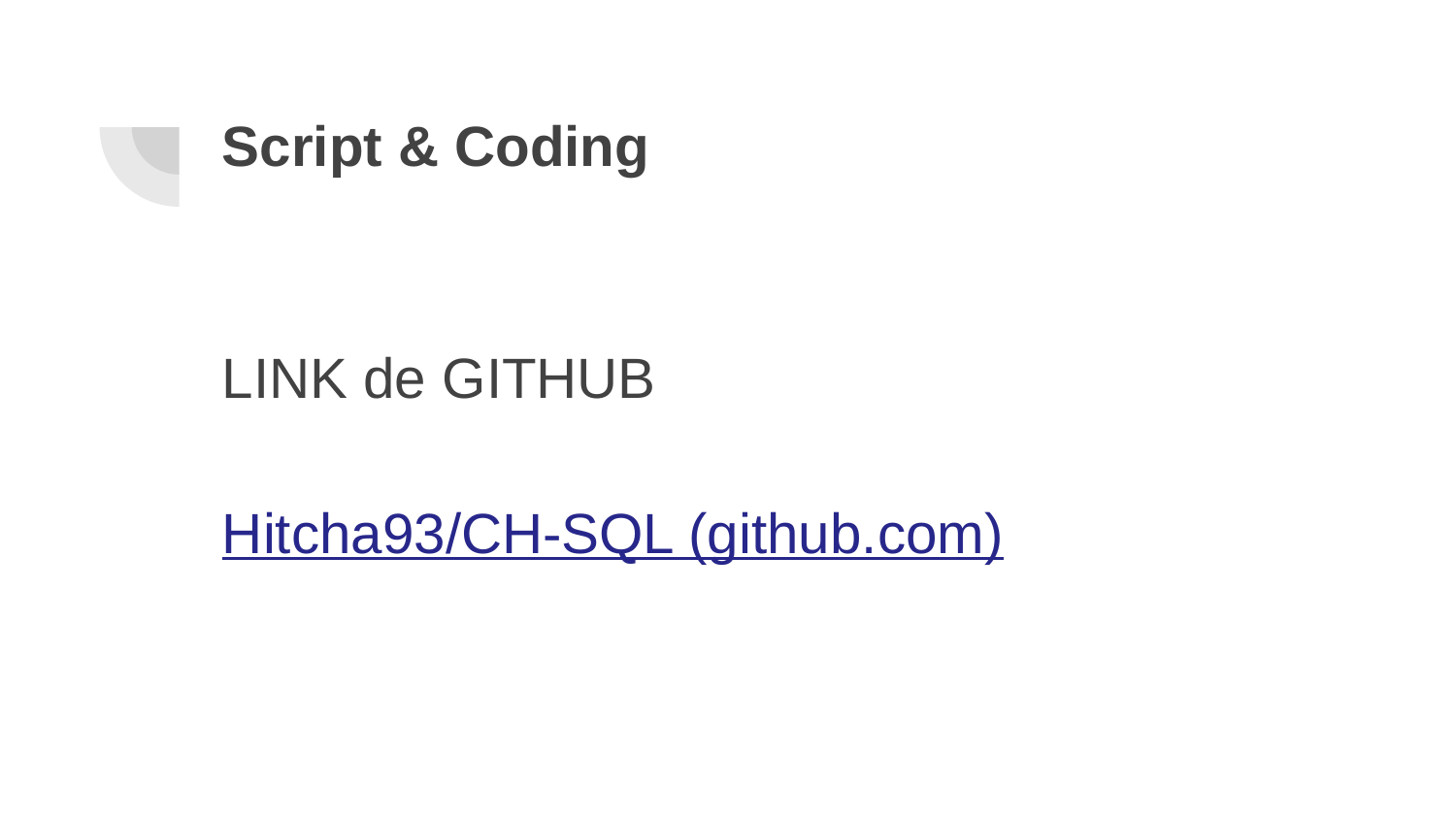

# Script & Coding
LINK de GITHUB

Hitcha93/CH-SQL (github.com)